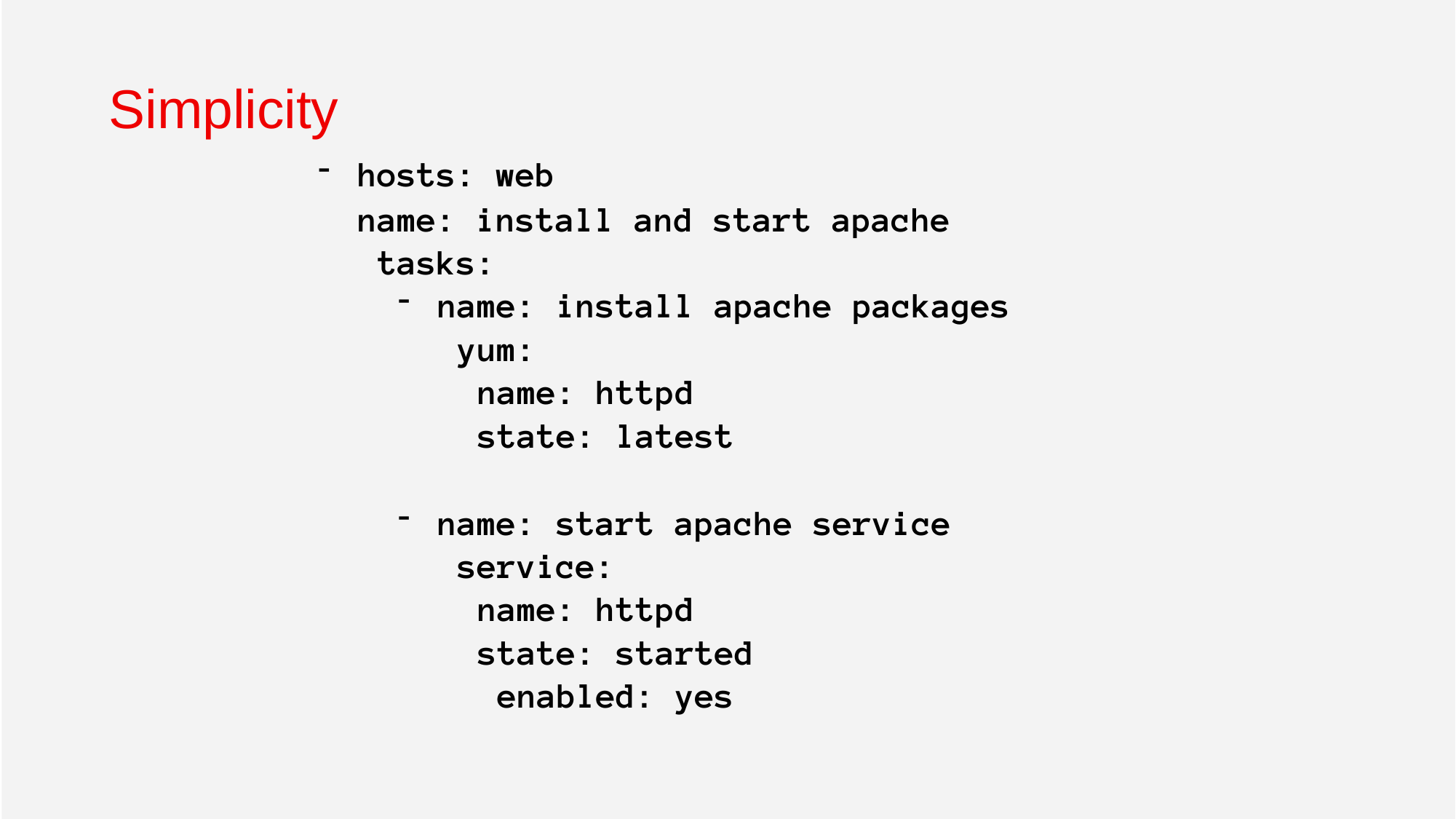

# Simplicity
hosts: web
name: install and start apache  tasks:
name: install apache packages  yum:
name: httpd  state: latest

name: start apache service  service:
name: httpd  state: started  enabled: yes